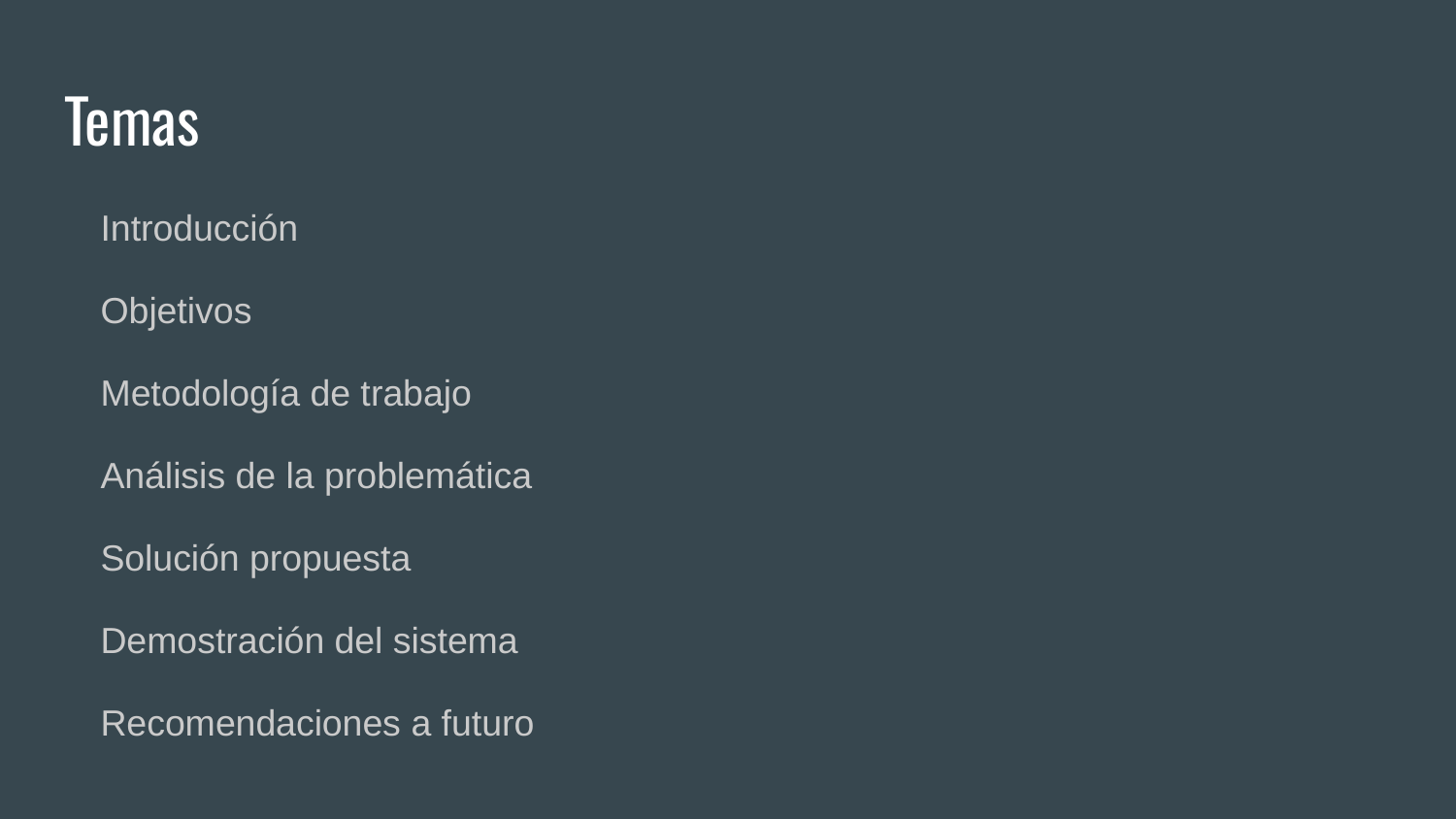

# Temas
Introducción
Objetivos
Metodología de trabajo
Análisis de la problemática
Solución propuesta
Demostración del sistema
Recomendaciones a futuro